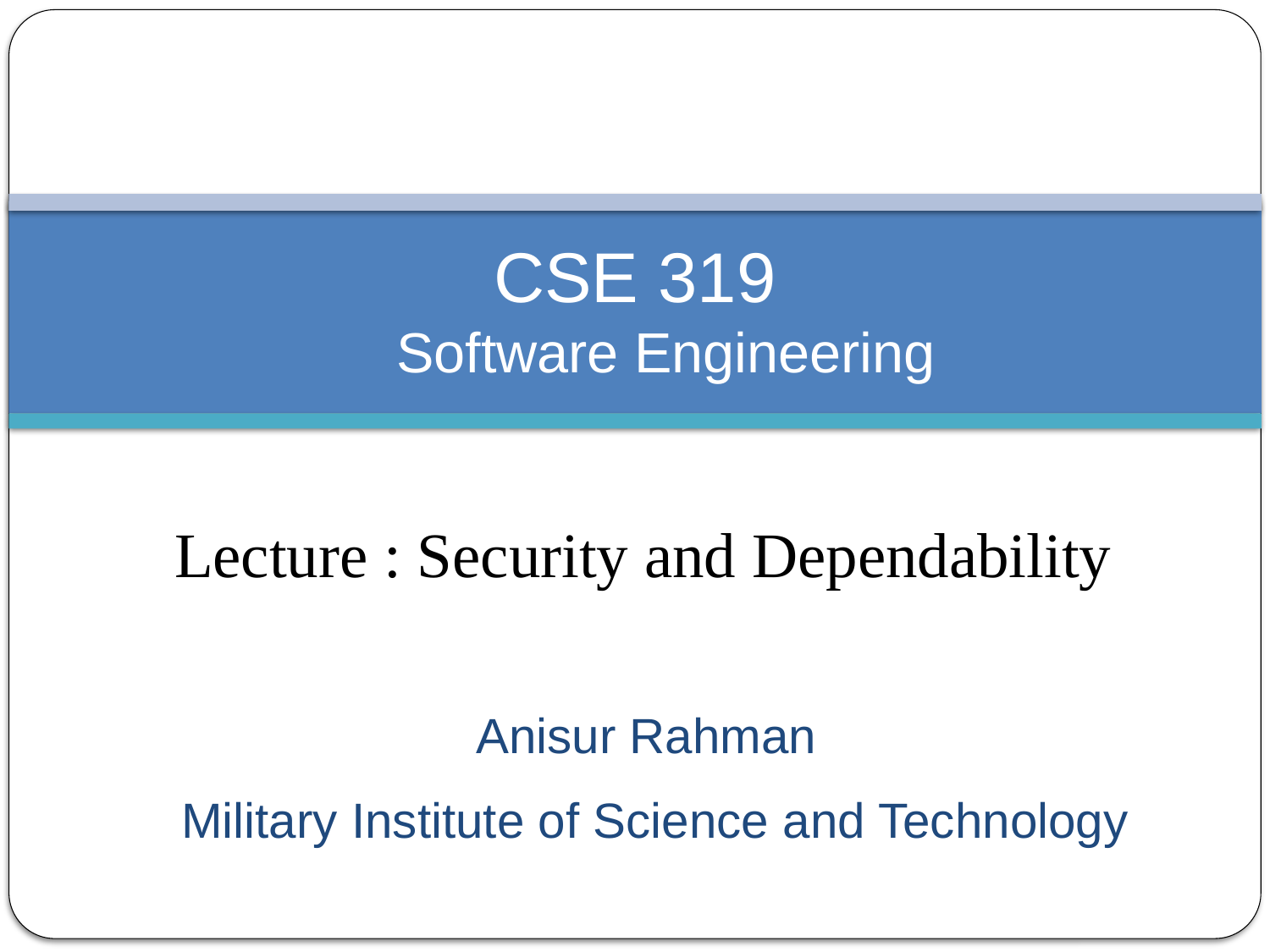

# CSE 319        Software Engineering
Lecture : Security and Dependability

Anisur Rahman
Military Institute of Science and Technology